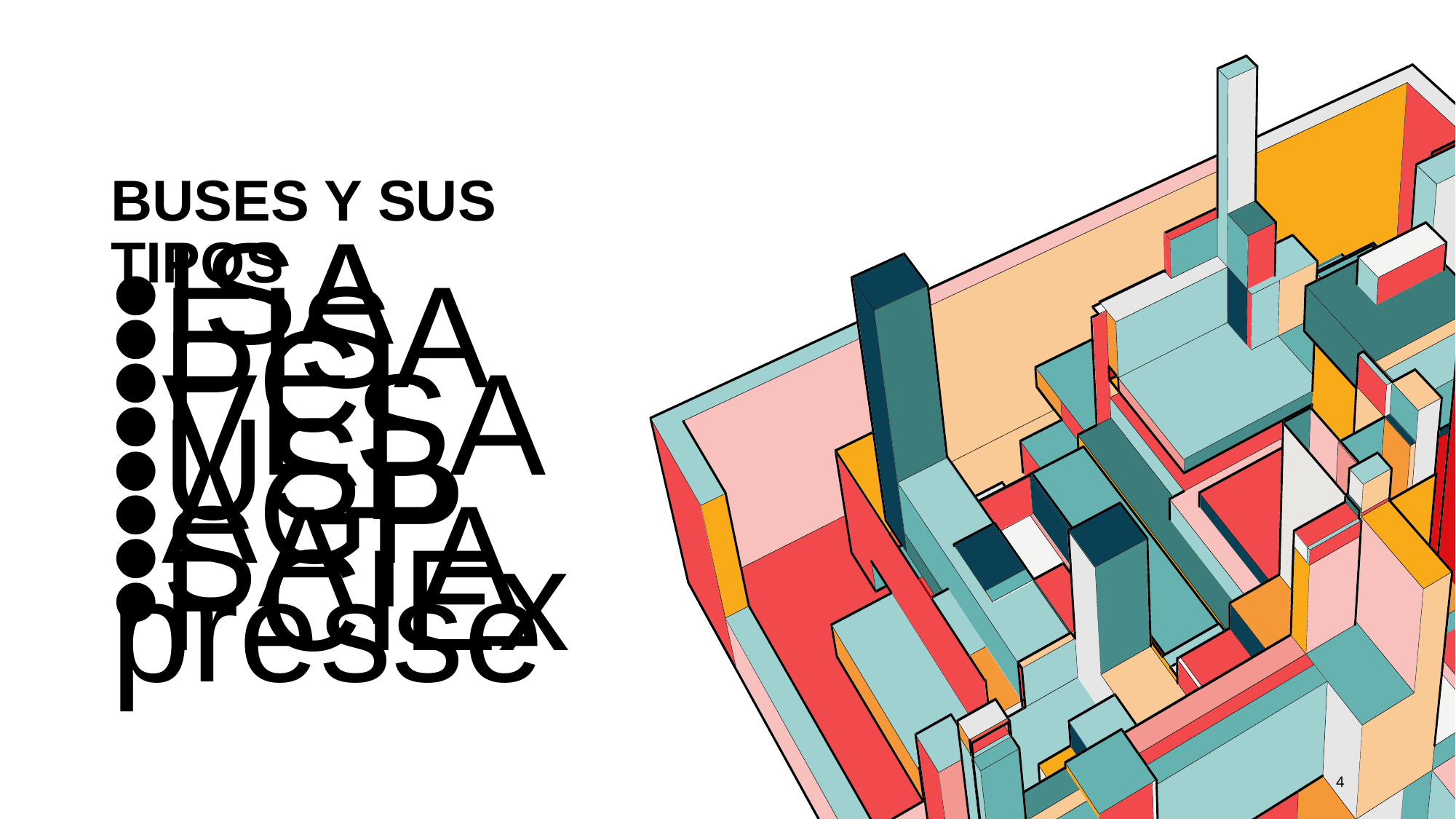

# Buses y sus tipos
•ISA
•EISA
•PCI
•VESA
•USB
•AGP
•SATA
•PCIExpresse
4